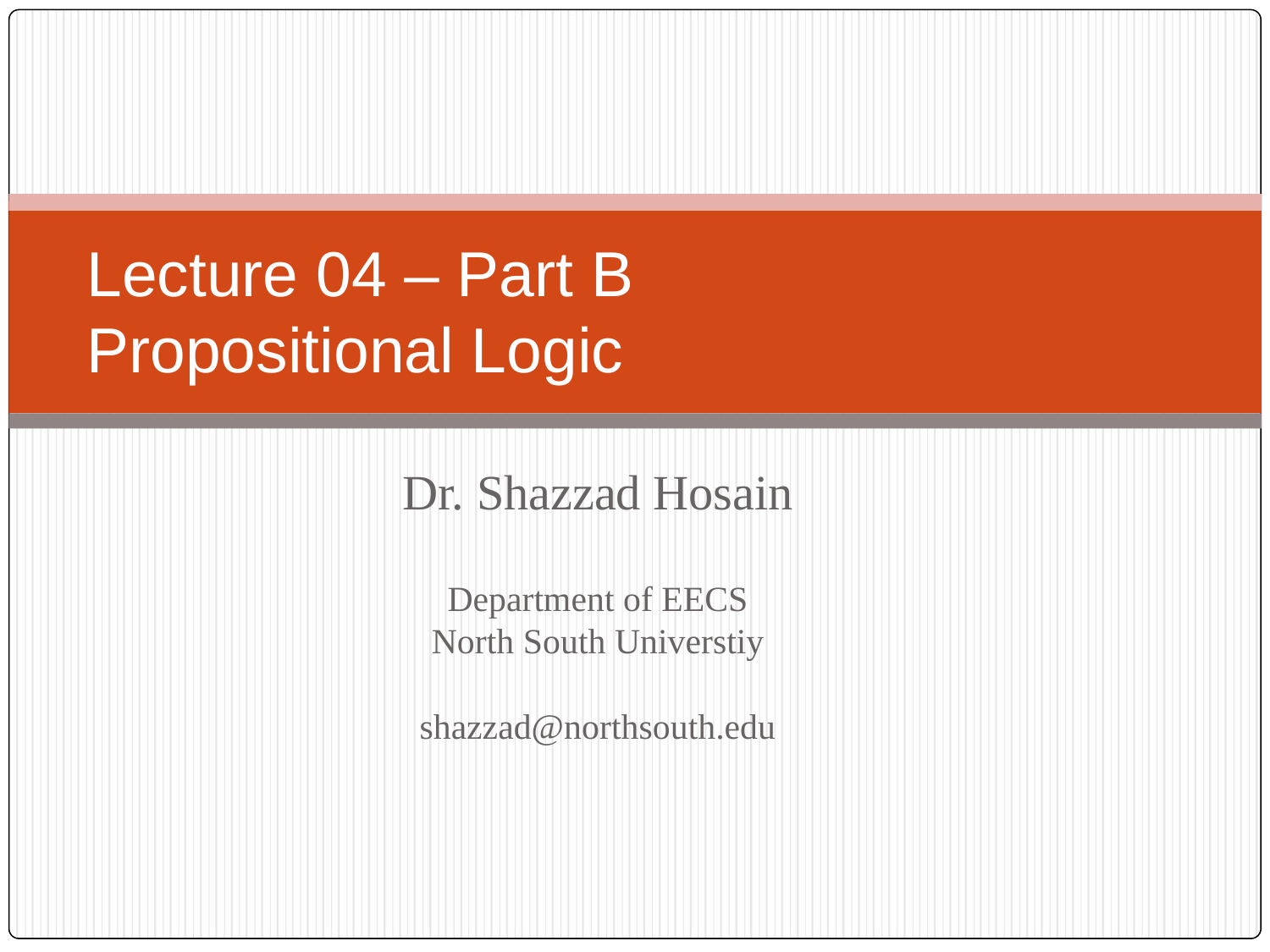

# Lecture 04 – Part B Propositional Logic
Dr. Shazzad Hosain

Department of EECS
North South Universtiy

shazzad@northsouth.edu